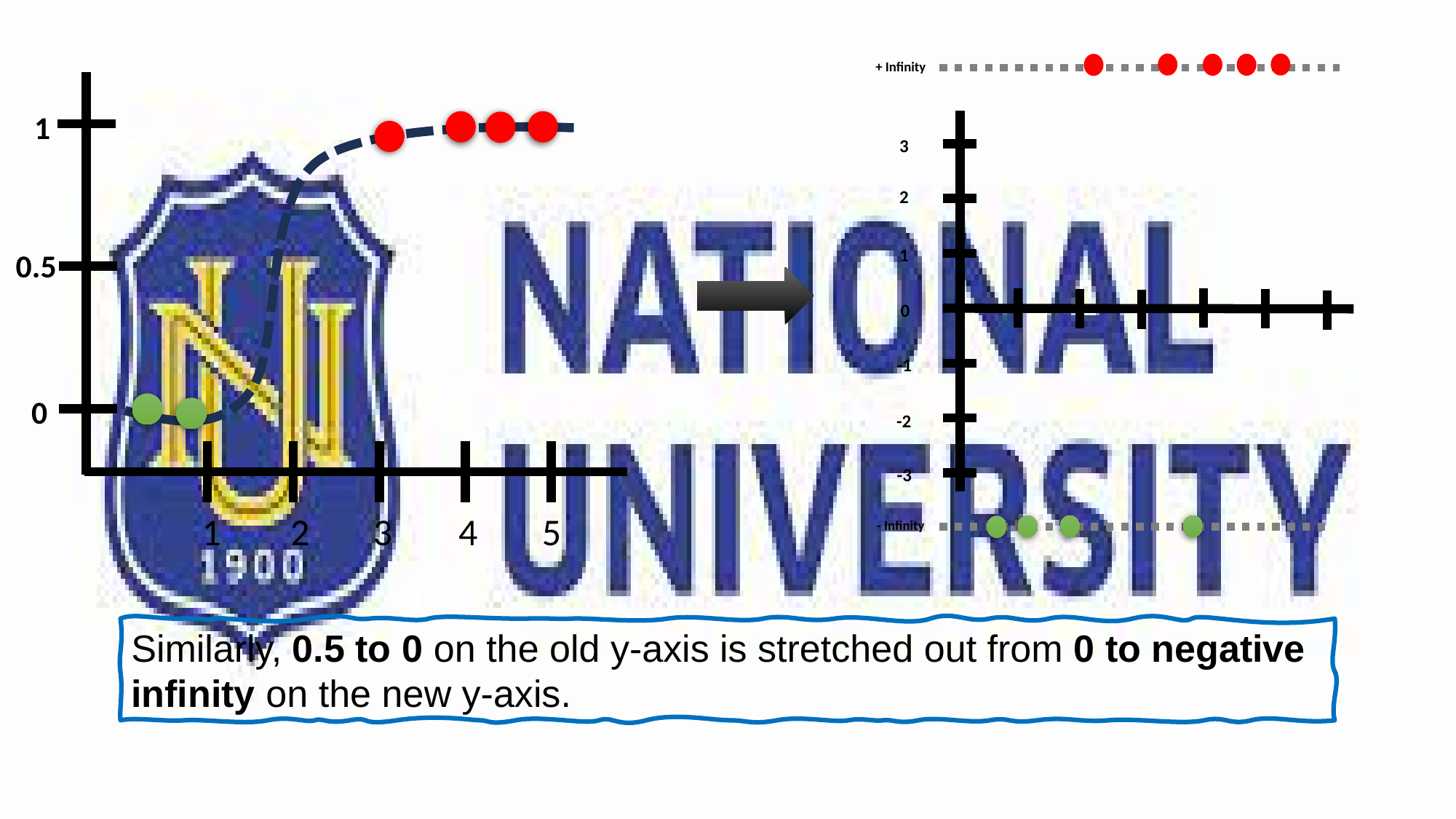

+ Infinity

3
2
1
0
-1
-2
-3
- Infinity

1

0.5

0

3
4
5
1
2
Similarly, 0.5 to 0 on the old y-axis is stretched out from 0 to negative infinity on the new y-axis.